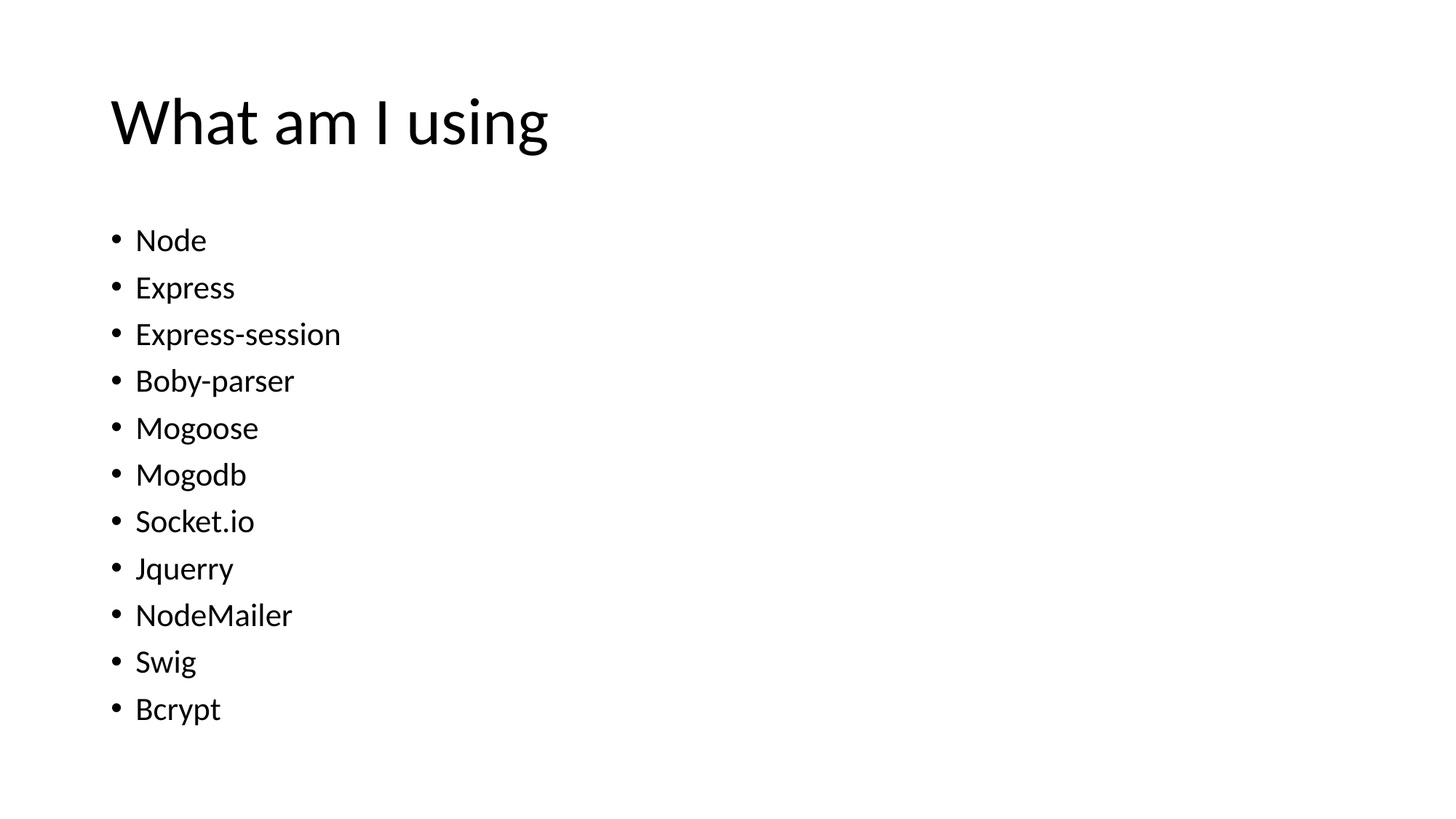

# What am I using
Node
Express
Express-session
Boby-parser
Mogoose
Mogodb
Socket.io
Jquerry
NodeMailer
Swig
Bcrypt